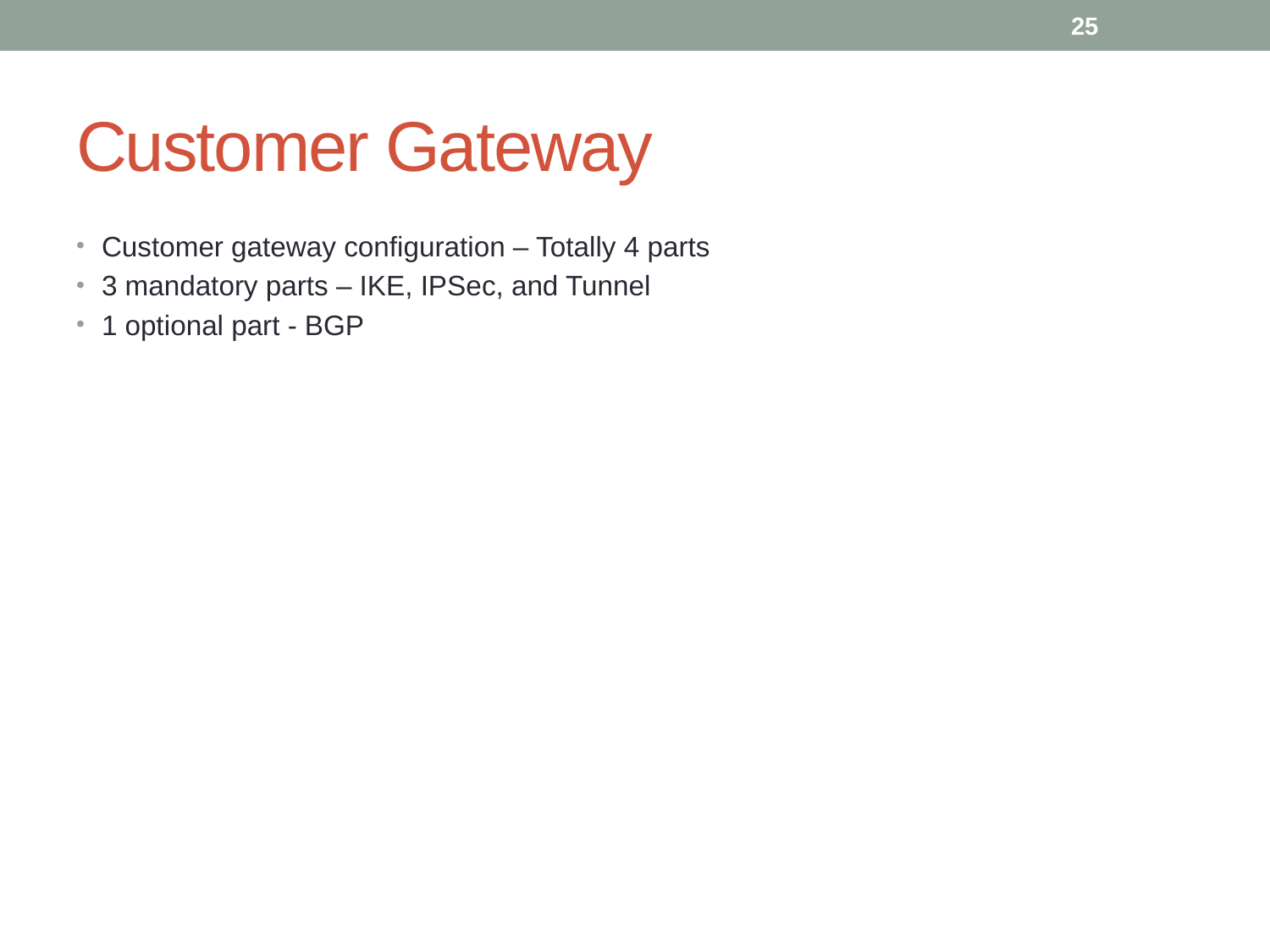

25
# Customer Gateway
Customer gateway configuration – Totally 4 parts
3 mandatory parts – IKE, IPSec, and Tunnel
1 optional part - BGP